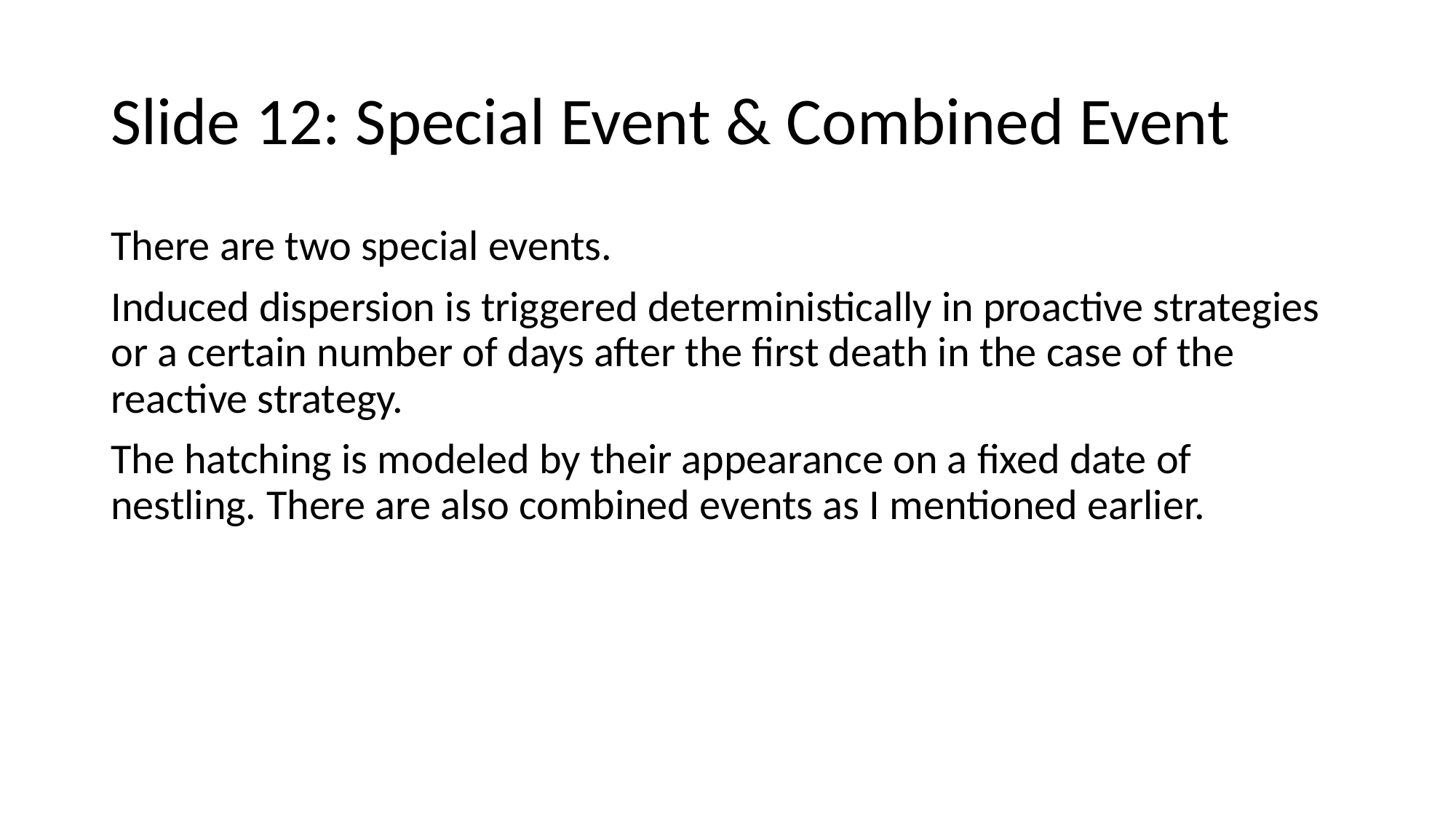

# Slide 12: Special Event & Combined Event
There are two special events.
Induced dispersion is triggered deterministically in proactive strategies or a certain number of days after the first death in the case of the reactive strategy.
The hatching is modeled by their appearance on a fixed date of nestling. There are also combined events as I mentioned earlier.